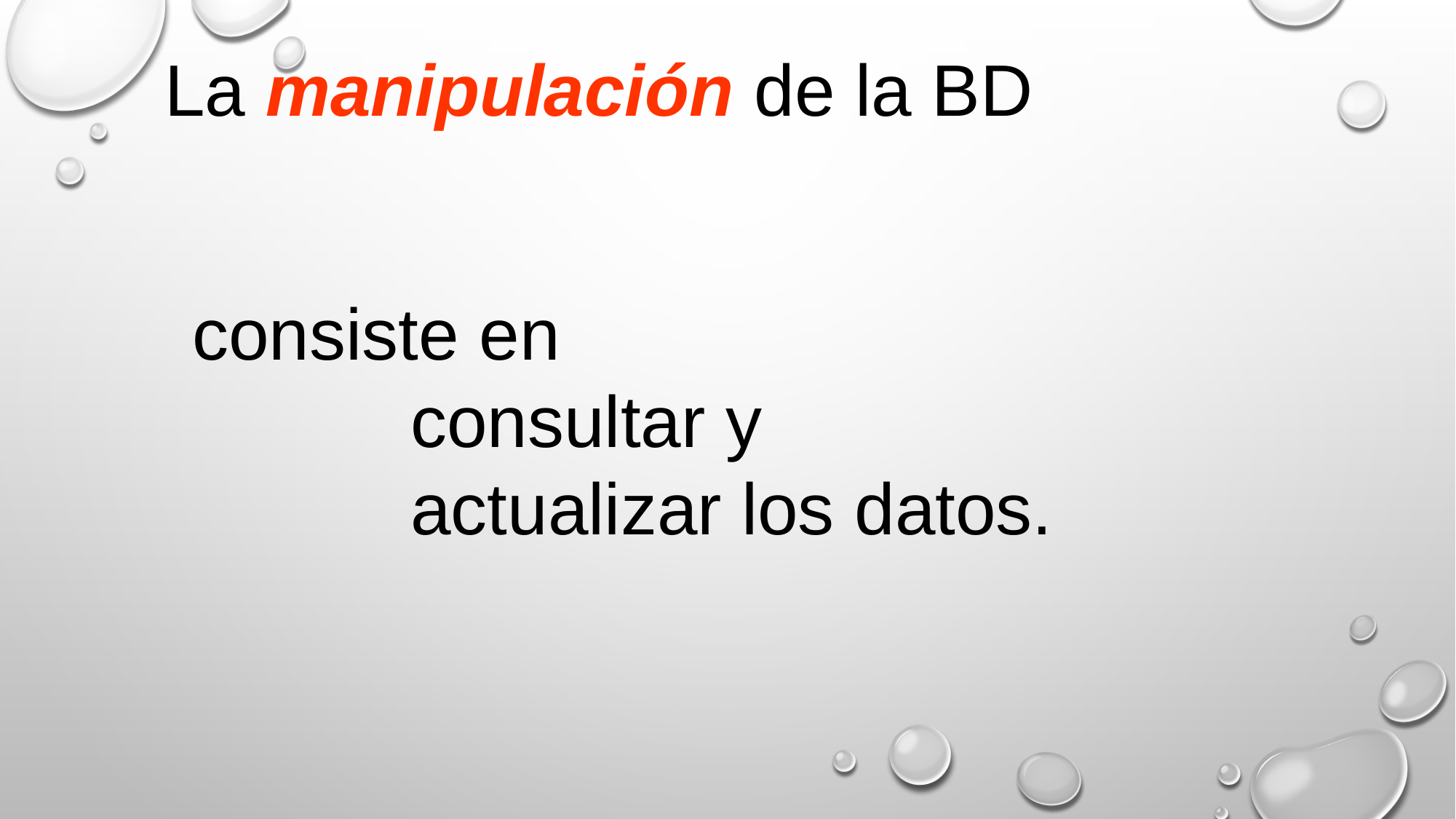

La manipulación de la BD
consiste en
		consultar y
		actualizar los datos.